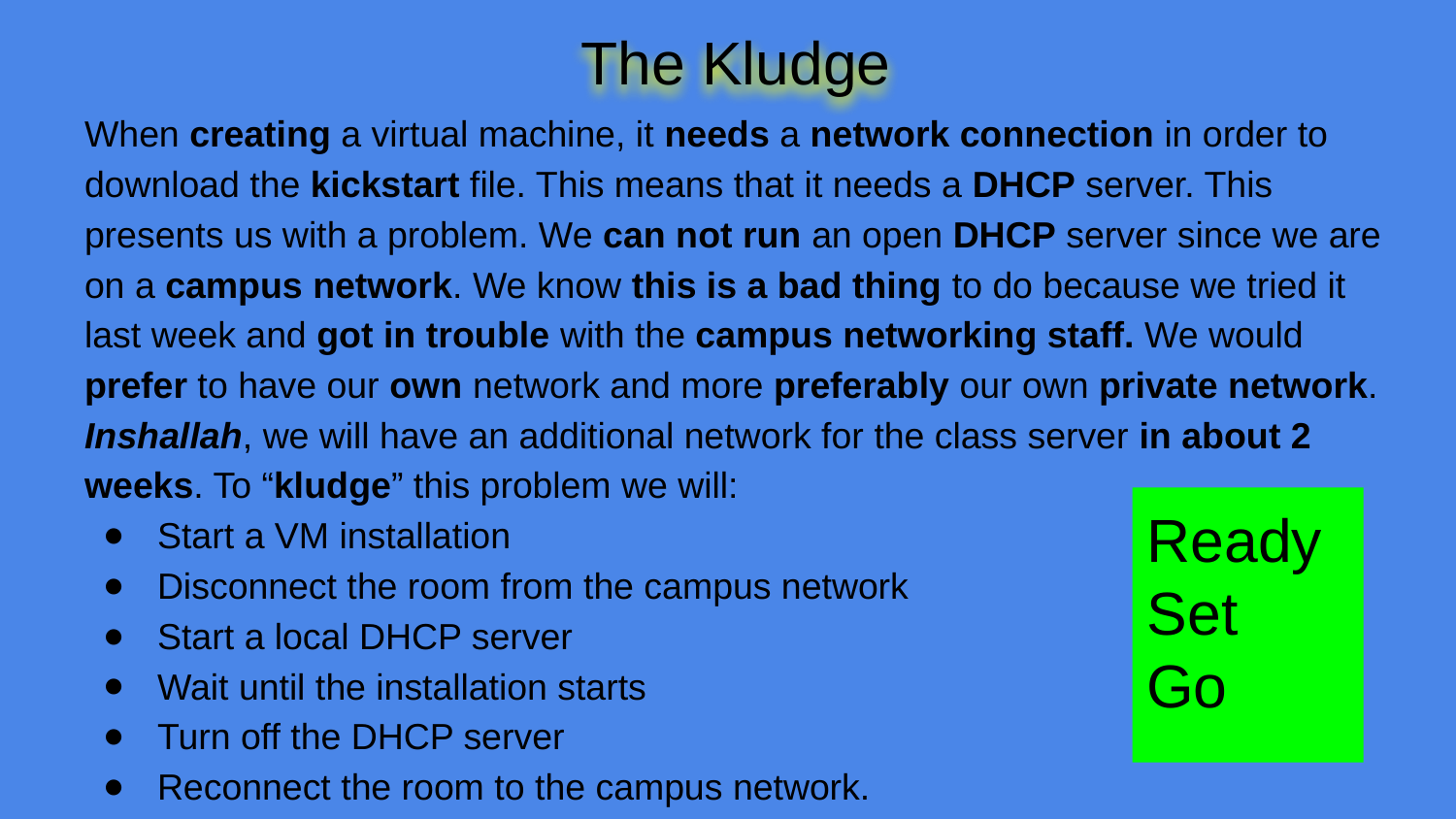

The Kludge
When creating a virtual machine, it needs a network connection in order to download the kickstart file. This means that it needs a DHCP server. This presents us with a problem. We can not run an open DHCP server since we are on a campus network. We know this is a bad thing to do because we tried it last week and got in trouble with the campus networking staff. We would prefer to have our own network and more preferably our own private network. Inshallah, we will have an additional network for the class server in about 2 weeks. To “kludge” this problem we will:
Start a VM installation
Disconnect the room from the campus network
Start a local DHCP server
Wait until the installation starts
Turn off the DHCP server
Reconnect the room to the campus network.
Ready
Set
Go